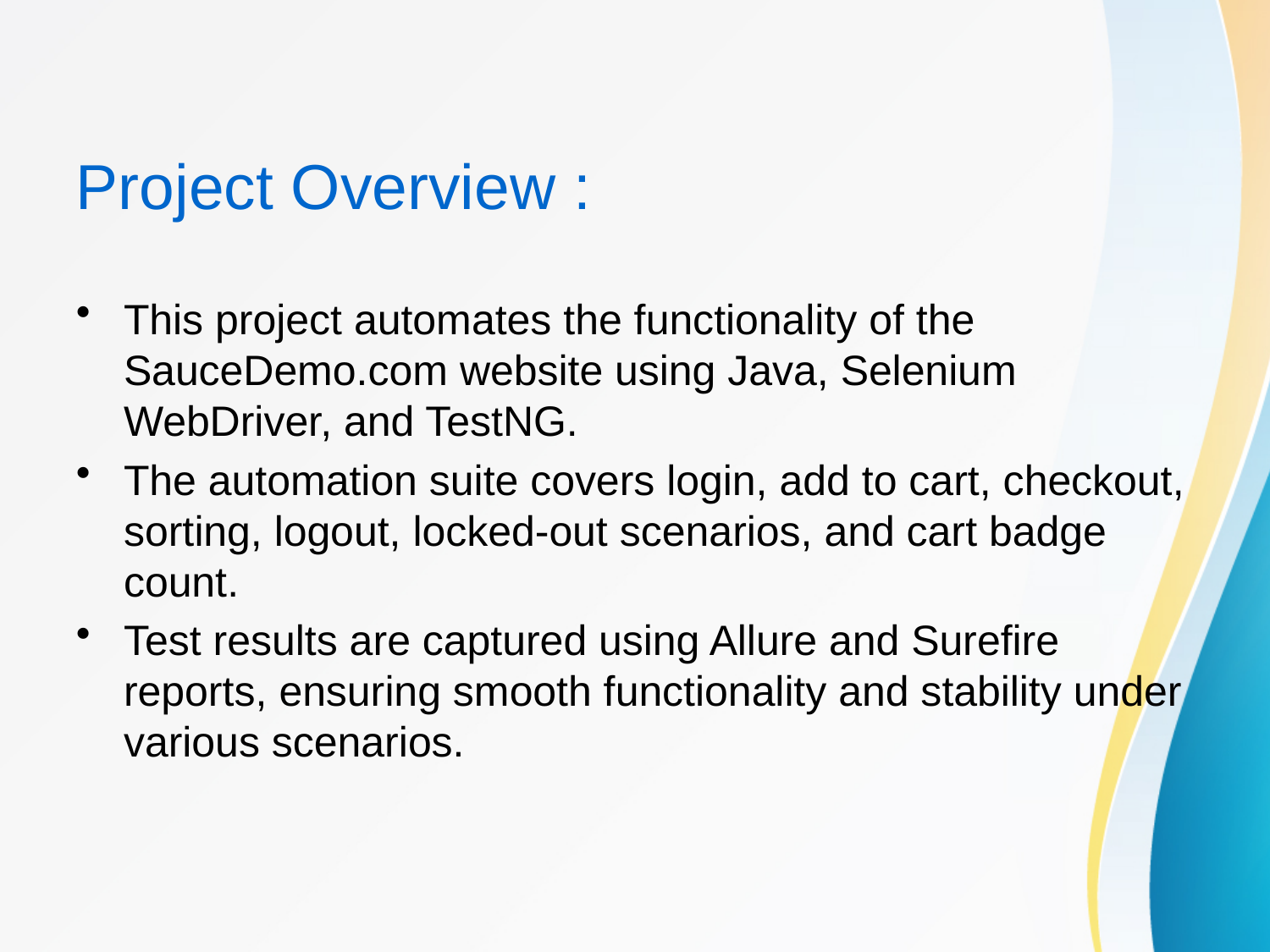

# Project Overview :
This project automates the functionality of the SauceDemo.com website using Java, Selenium WebDriver, and TestNG.
The automation suite covers login, add to cart, checkout, sorting, logout, locked-out scenarios, and cart badge count.
Test results are captured using Allure and Surefire reports, ensuring smooth functionality and stability under various scenarios.